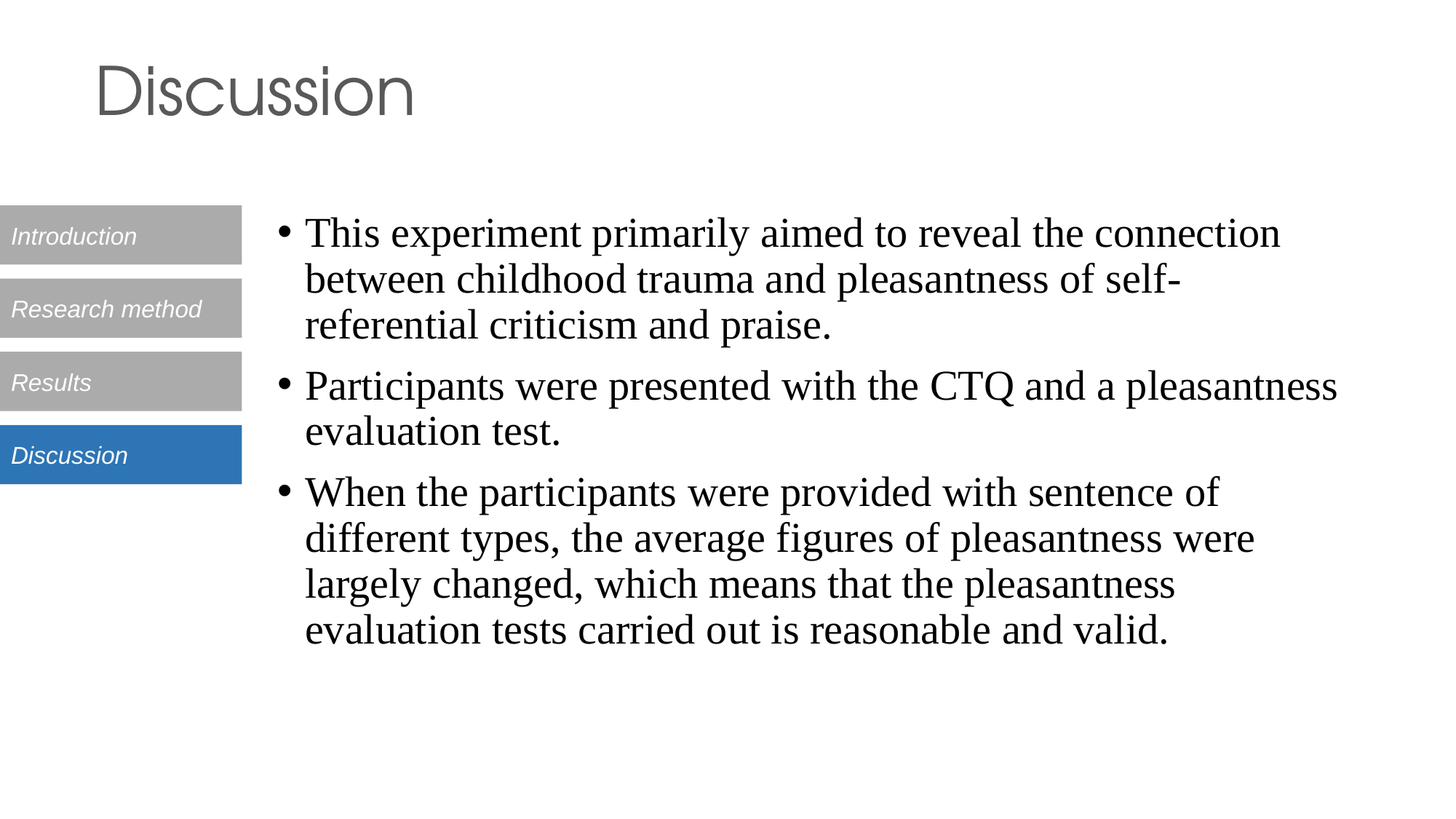

Discussion
Introduction
This experiment primarily aimed to reveal the connection between childhood trauma and pleasantness of self-referential criticism and praise.
Participants were presented with the CTQ and a pleasantness evaluation test.
When the participants were provided with sentence of different types, the average figures of pleasantness were largely changed, which means that the pleasantness evaluation tests carried out is reasonable and valid.

Research method

Results
Discussion